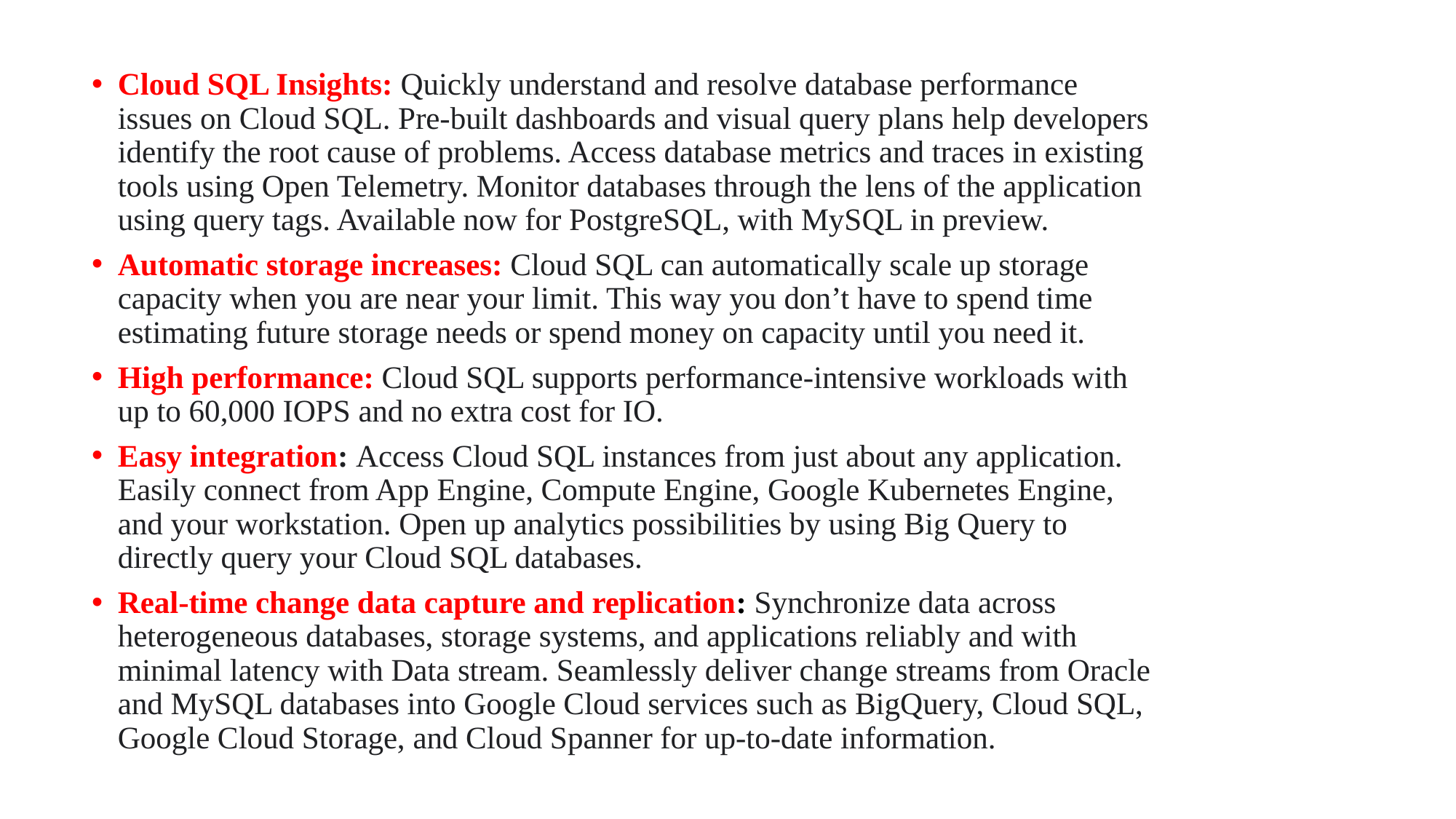

Cloud SQL Insights: Quickly understand and resolve database performance issues on Cloud SQL. Pre-built dashboards and visual query plans help developers identify the root cause of problems. Access database metrics and traces in existing tools using Open Telemetry. Monitor databases through the lens of the application using query tags. Available now for PostgreSQL, with MySQL in preview.
Automatic storage increases: Cloud SQL can automatically scale up storage capacity when you are near your limit. This way you don’t have to spend time estimating future storage needs or spend money on capacity until you need it.
High performance: Cloud SQL supports performance-intensive workloads with up to 60,000 IOPS and no extra cost for IO.
Easy integration: Access Cloud SQL instances from just about any application. Easily connect from App Engine, Compute Engine, Google Kubernetes Engine, and your workstation. Open up analytics possibilities by using Big Query to directly query your Cloud SQL databases.
Real-time change data capture and replication: Synchronize data across heterogeneous databases, storage systems, and applications reliably and with minimal latency with Data stream. Seamlessly deliver change streams from Oracle and MySQL databases into Google Cloud services such as BigQuery, Cloud SQL, Google Cloud Storage, and Cloud Spanner for up-to-date information.